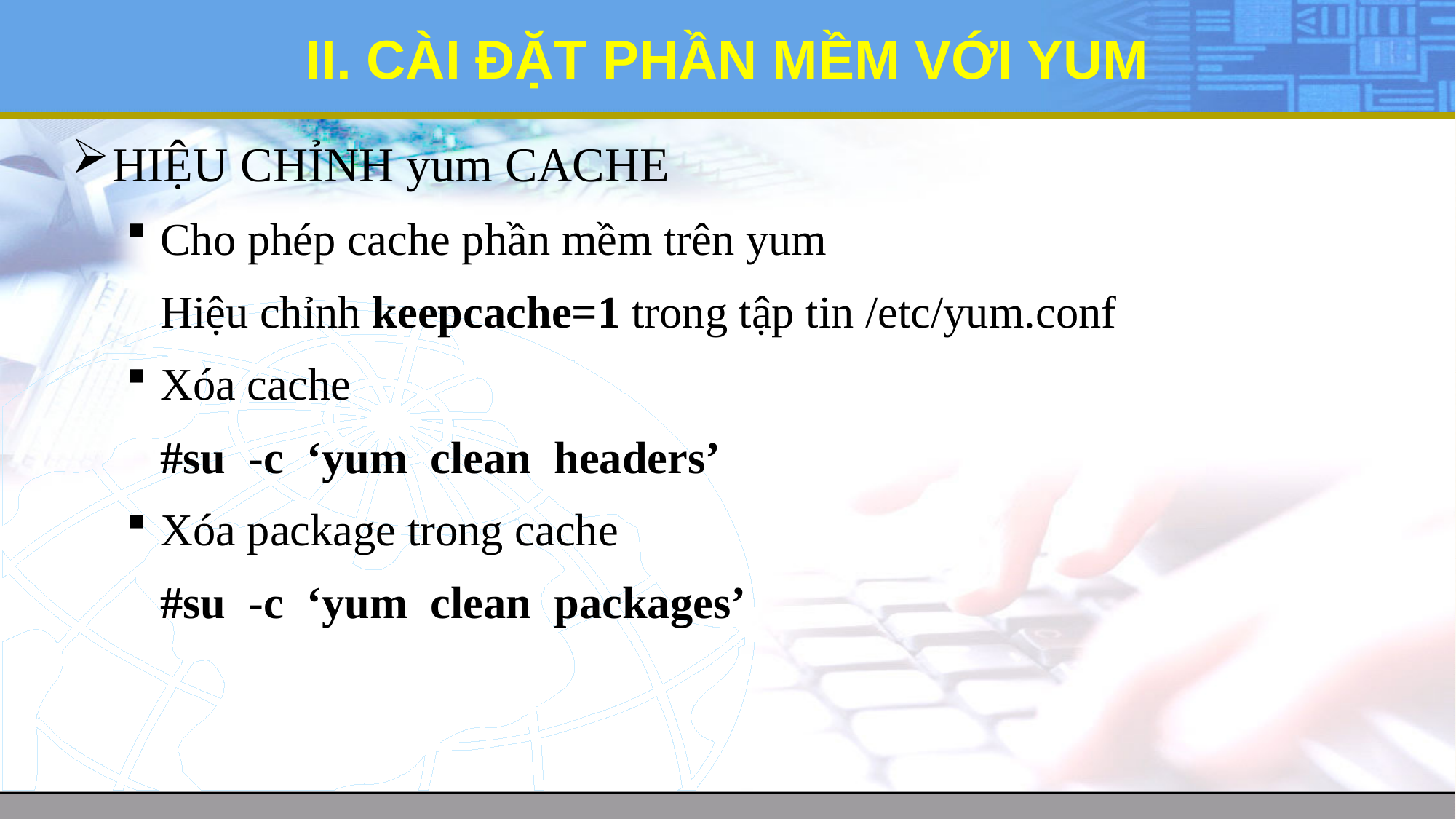

# II. CÀI ĐẶT PHẦN MỀM VỚI YUM
HIỆU CHỈNH yum CACHE
Cho phép cache phần mềm trên yum
	Hiệu chỉnh keepcache=1 trong tập tin /etc/yum.conf
Xóa cache
	#su  -c  ‘yum  clean  headers’
Xóa package trong cache
	#su  -c  ‘yum  clean  packages’